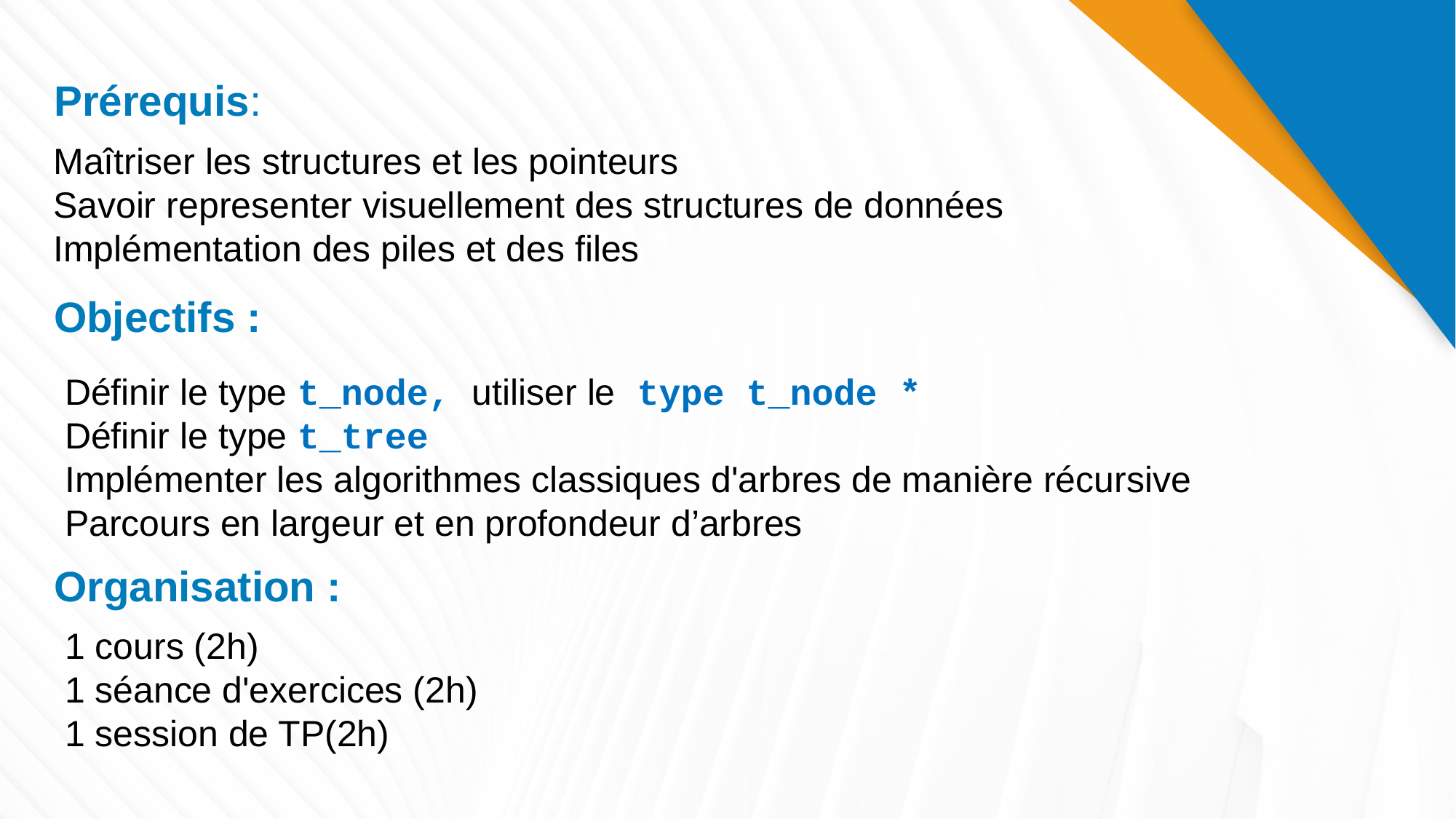

Prérequis:
Maîtriser les structures et les pointeurs
Savoir representer visuellement des structures de données
Implémentation des piles et des files
# Objectifs :
Définir le type t_node, utiliser le type t_node *
Définir le type t_tree
Implémenter les algorithmes classiques d'arbres de manière récursive
Parcours en largeur et en profondeur d’arbres
Organisation :
1 cours (2h)
1 séance d'exercices (2h)
1 session de TP(2h)